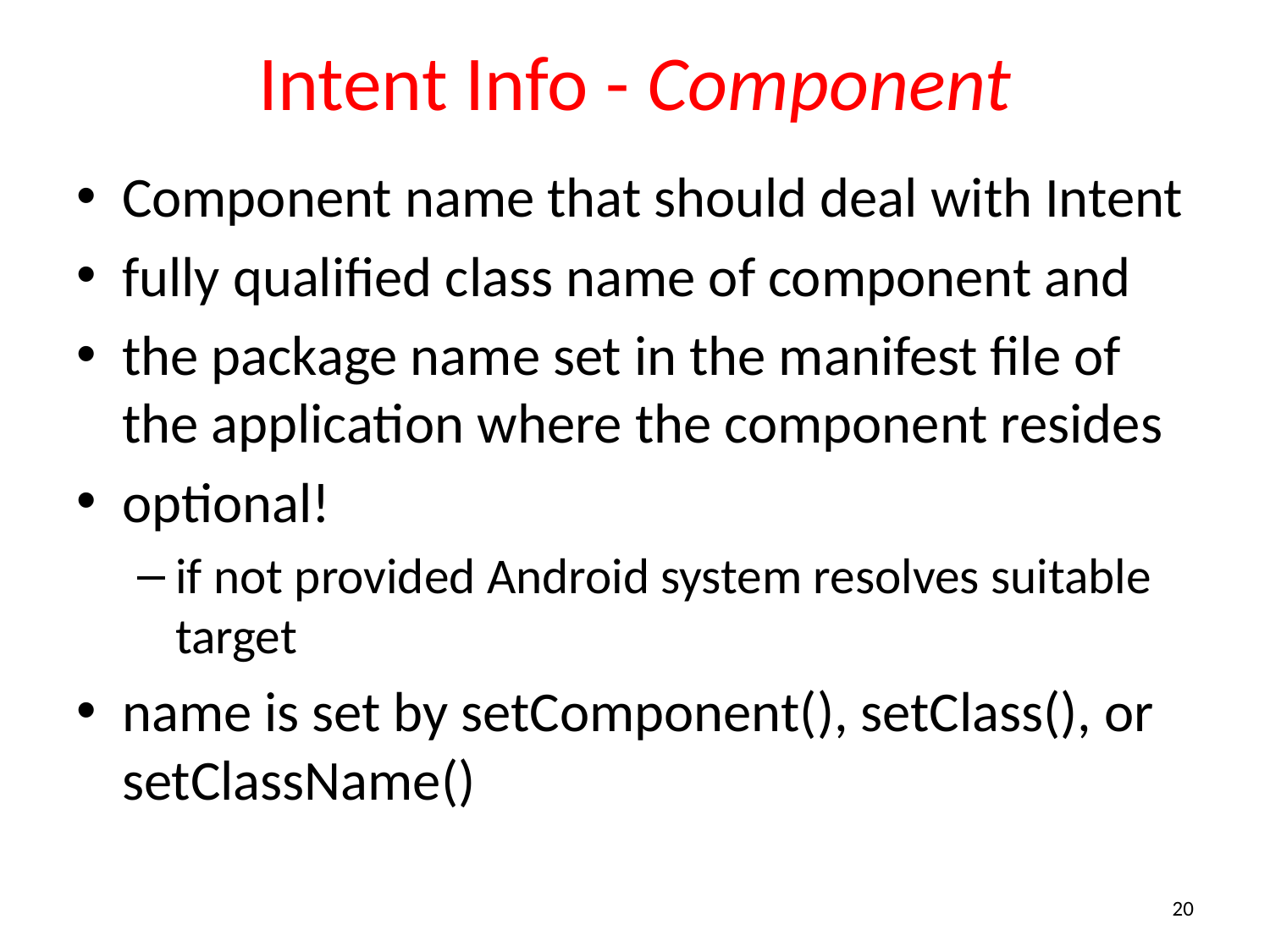

# Intent Info - Component
Component name that should deal with Intent
fully qualified class name of component and
the package name set in the manifest file of the application where the component resides
optional!
if not provided Android system resolves suitable target
name is set by setComponent(), setClass(), or setClassName()
20